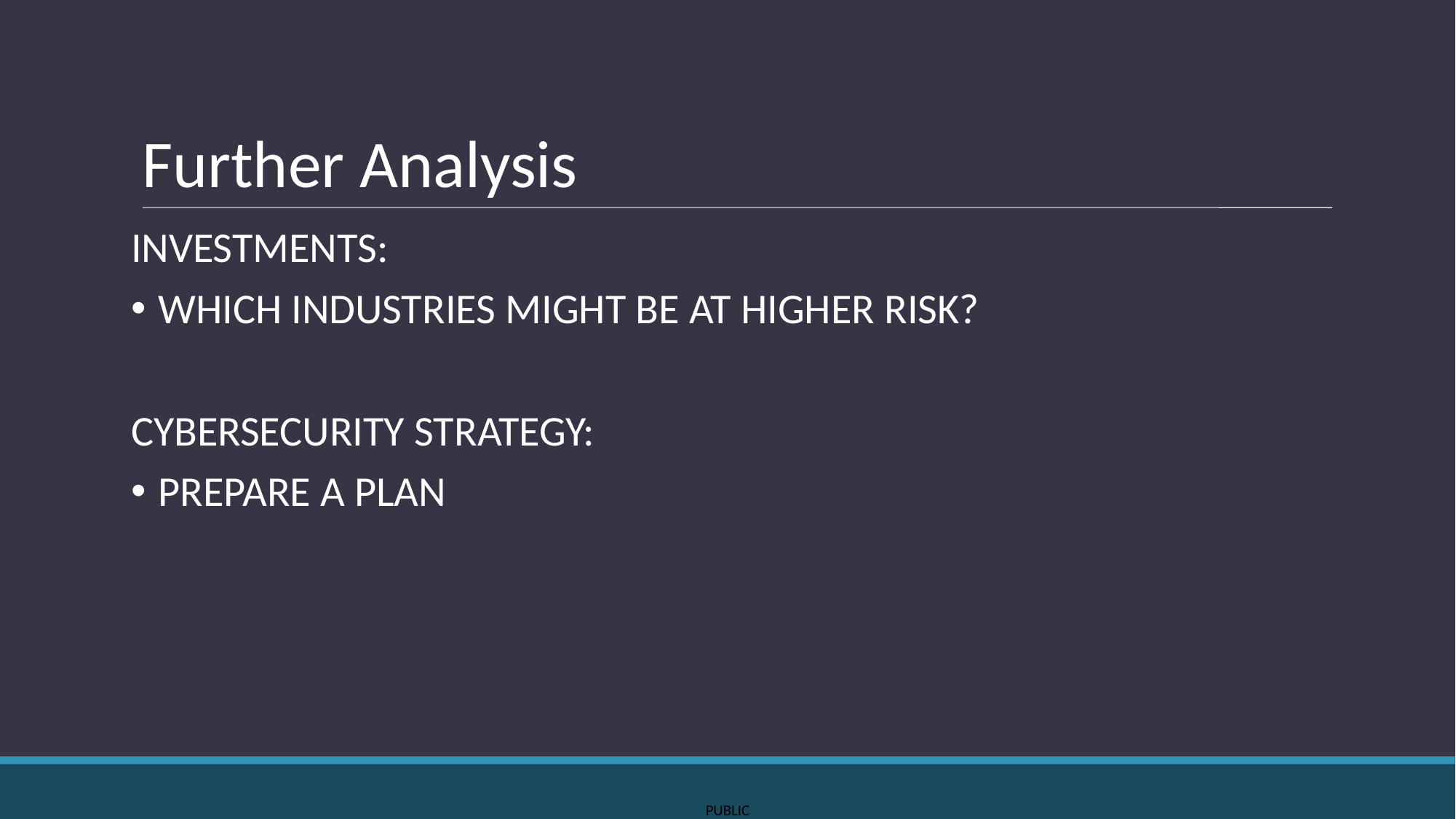

# Further Analysis
INVESTMENTS:
WHICH INDUSTRIES MIGHT BE AT HIGHER RISK?

CYBERSECURITY STRATEGY:
PREPARE A PLAN